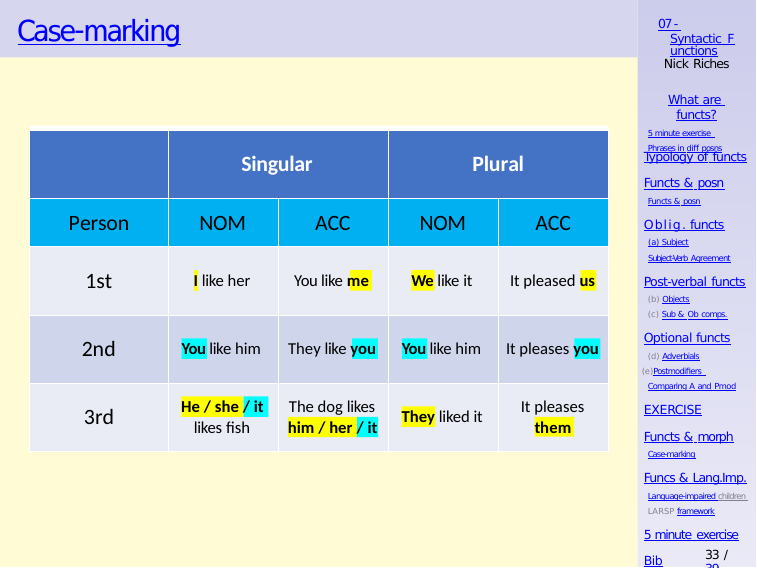

# Case-marking
07 - Syntactic  Functions
Nick Riches

What are functs?
5 minute exercise  Phrases in diff posns

Typology of functs
Singular
Plural
Functs & posn
Functs & posn

Oblig. functs
(a) Subject
Subject-Verb Agreement
Person
NOM
ACC
NOM
ACC

Post-verbal functs
Objects
Sub & Ob comps.
1st
I like her
You like me
We like it
It pleased us

Optional functs
Adverbials
Postmodifiers  Comparing A and Pmod
2nd
You like him
They like you
You like him
It pleases you

He / she / it
The dog likes
It pleases

EXERCISE
3rd
They liked it

likes fish
him / her / it

them
Functs & morph
Case-marking

Funcs & Lang.Imp.
Language-impaired children  LARSP framework
5 minute exercise
33 / 39
Bib